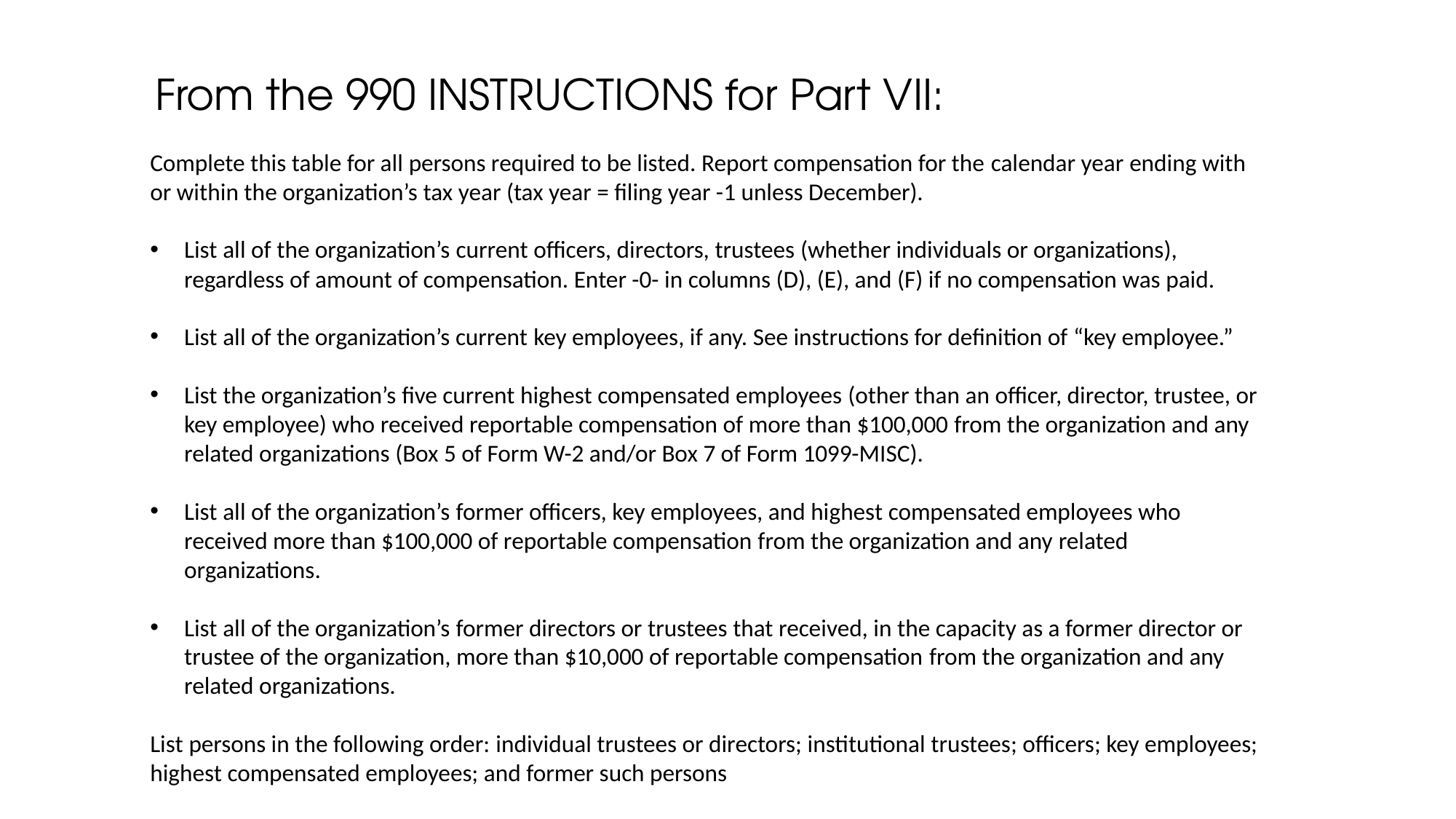

From the 990 INSTRUCTIONS for Part VII:
Complete this table for all persons required to be listed. Report compensation for the calendar year ending with or within the organization’s tax year (tax year = filing year -1 unless December).

List all of the organization’s current officers, directors, trustees (whether individuals or organizations), regardless of amount of compensation. Enter -0- in columns (D), (E), and (F) if no compensation was paid.
List all of the organization’s current key employees, if any. See instructions for definition of “key employee.”
List the organization’s five current highest compensated employees (other than an officer, director, trustee, or key employee) who received reportable compensation of more than $100,000 from the organization and any related organizations (Box 5 of Form W-2 and/or Box 7 of Form 1099-MISC).
List all of the organization’s former officers, key employees, and highest compensated employees who received more than $100,000 of reportable compensation from the organization and any related organizations.
List all of the organization’s former directors or trustees that received, in the capacity as a former director or trustee of the organization, more than $10,000 of reportable compensation from the organization and any related organizations.

List persons in the following order: individual trustees or directors; institutional trustees; officers; key employees; highest compensated employees; and former such persons